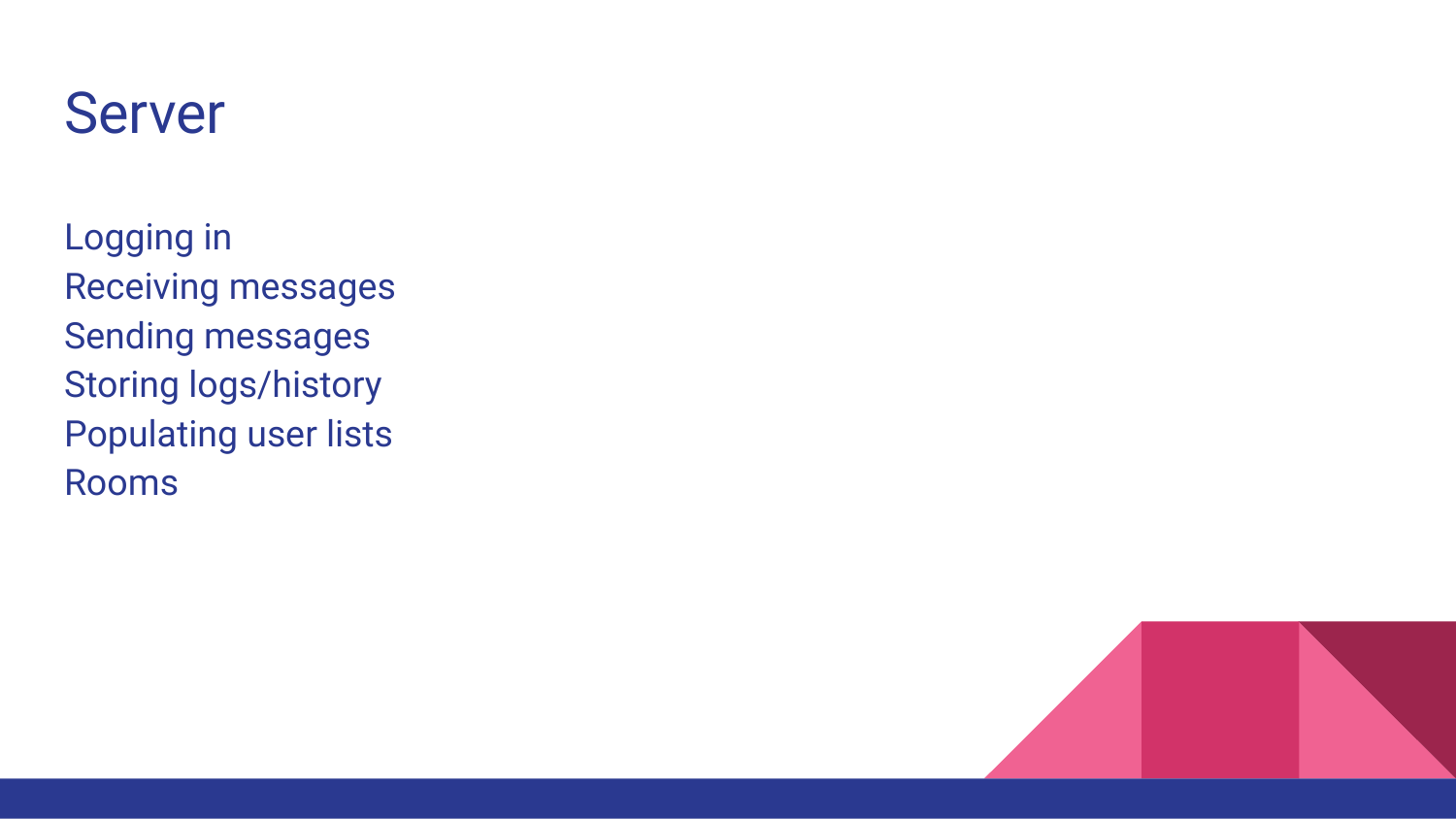

# Server
Logging in
Receiving messages
Sending messages
Storing logs/history
Populating user lists
Rooms